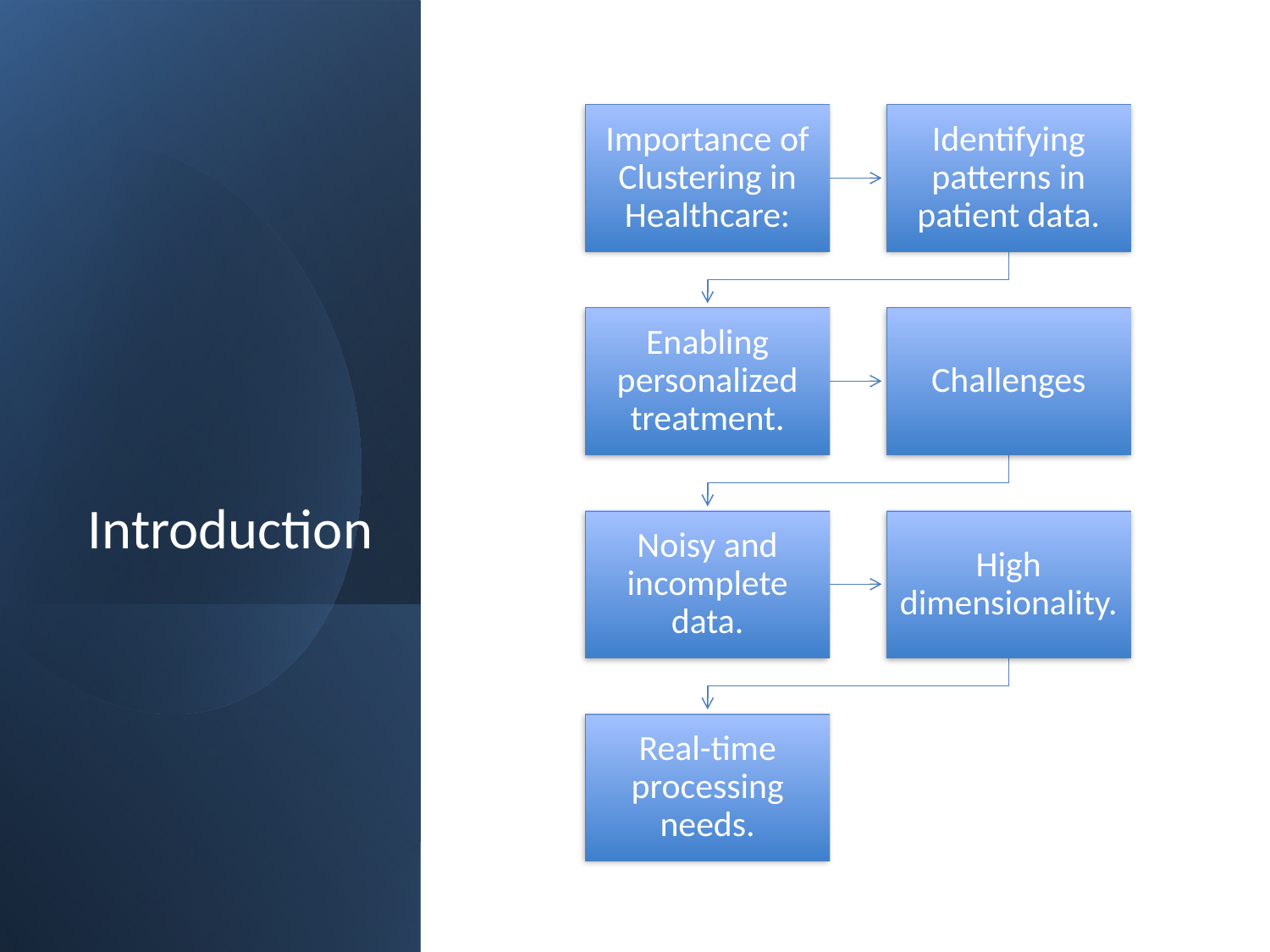

Importance of Clustering in Healthcare:

Identifying patterns in patient data.

Enabling personalized treatment.

Challenges

Noisy and incomplete data.

High dimensionality.
Real-time processing needs.

# Introduction